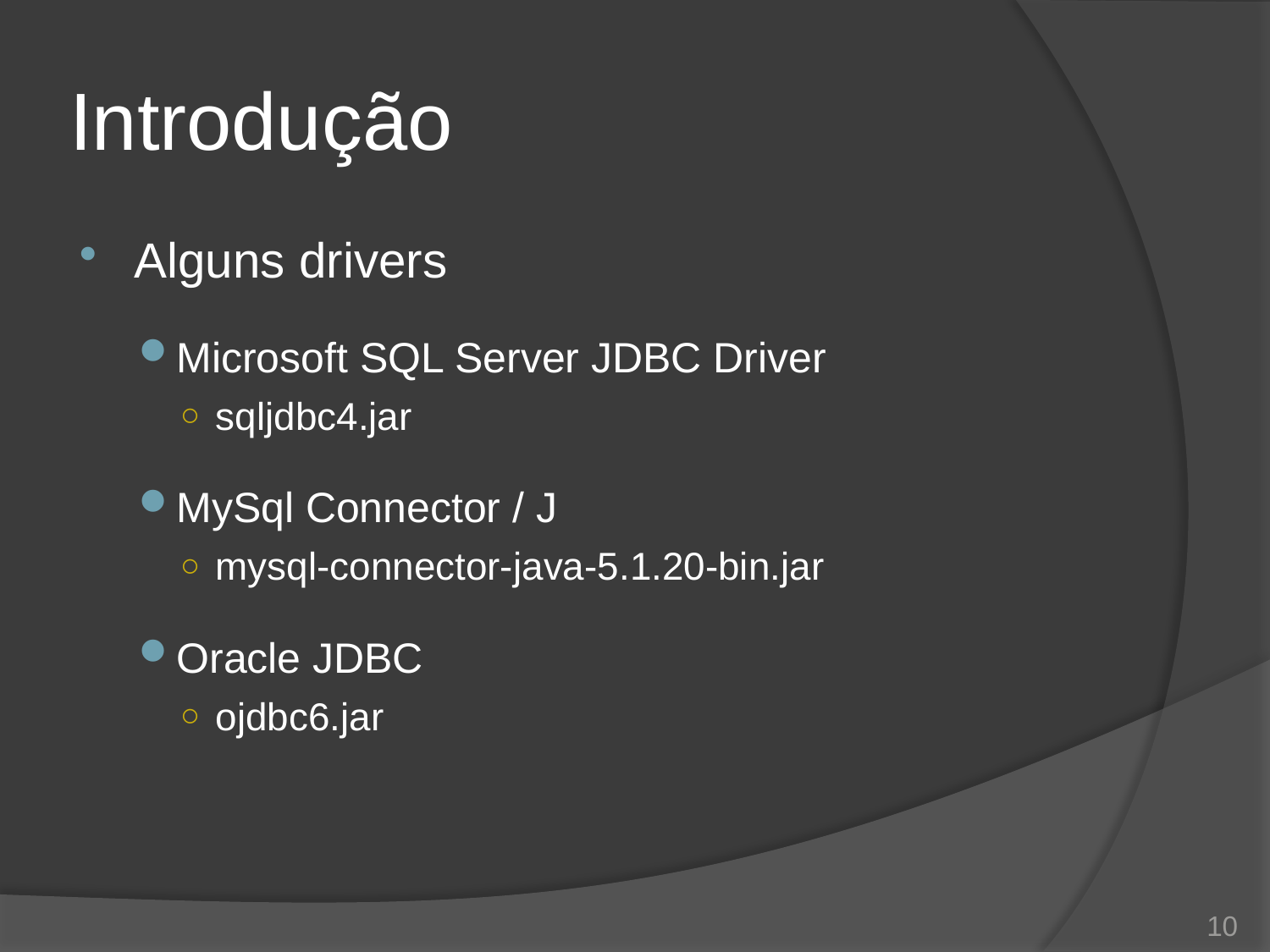

# Introdução
Alguns drivers
Microsoft SQL Server JDBC Driver
sqljdbc4.jar
MySql Connector / J
mysql-connector-java-5.1.20-bin.jar
Oracle JDBC
ojdbc6.jar
10